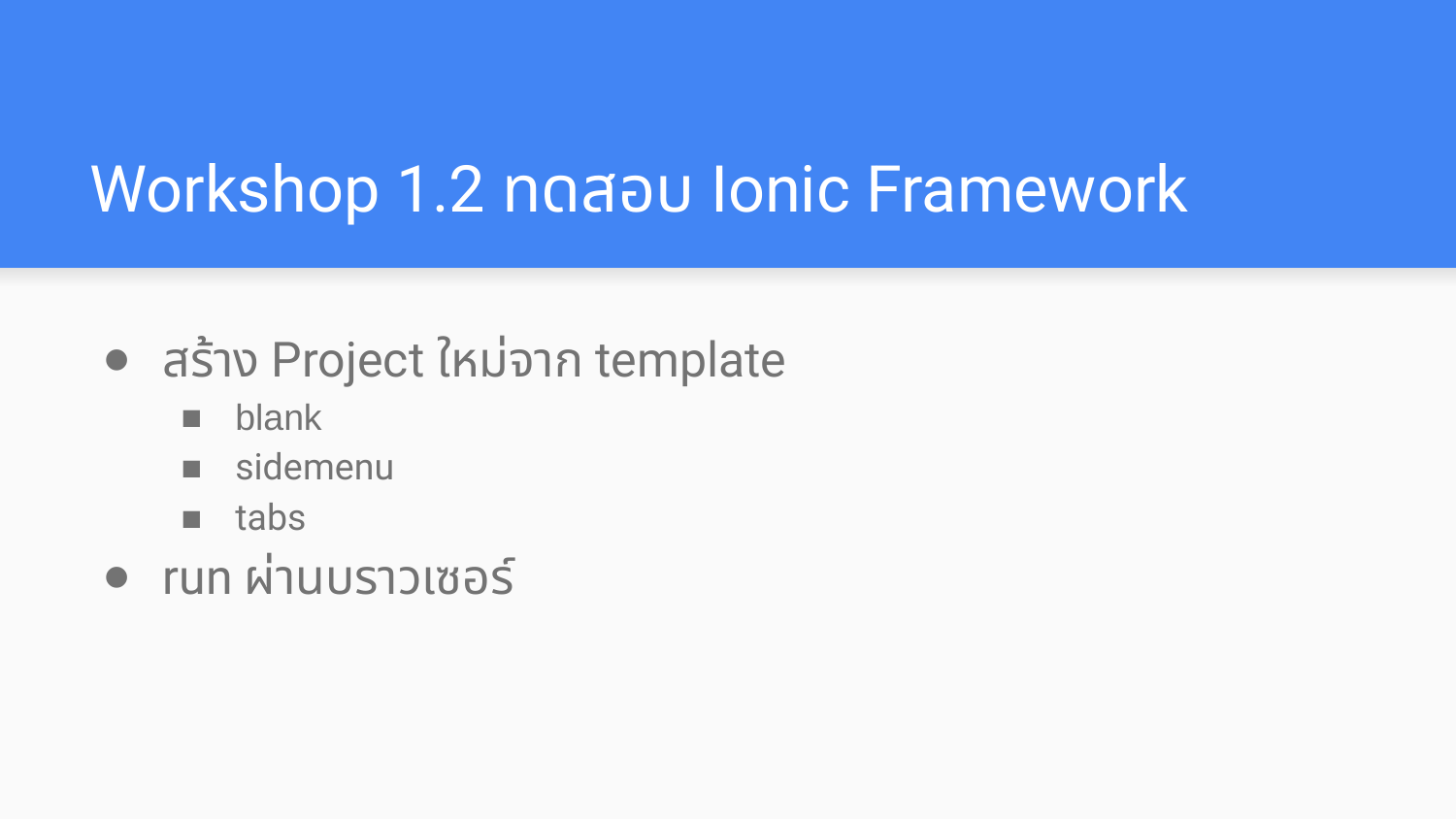

# Workshop 1.2 ทดสอบ Ionic Framework
สร้าง Project ใหม่จาก template
blank
sidemenu
tabs
run ผ่านบราวเซอร์